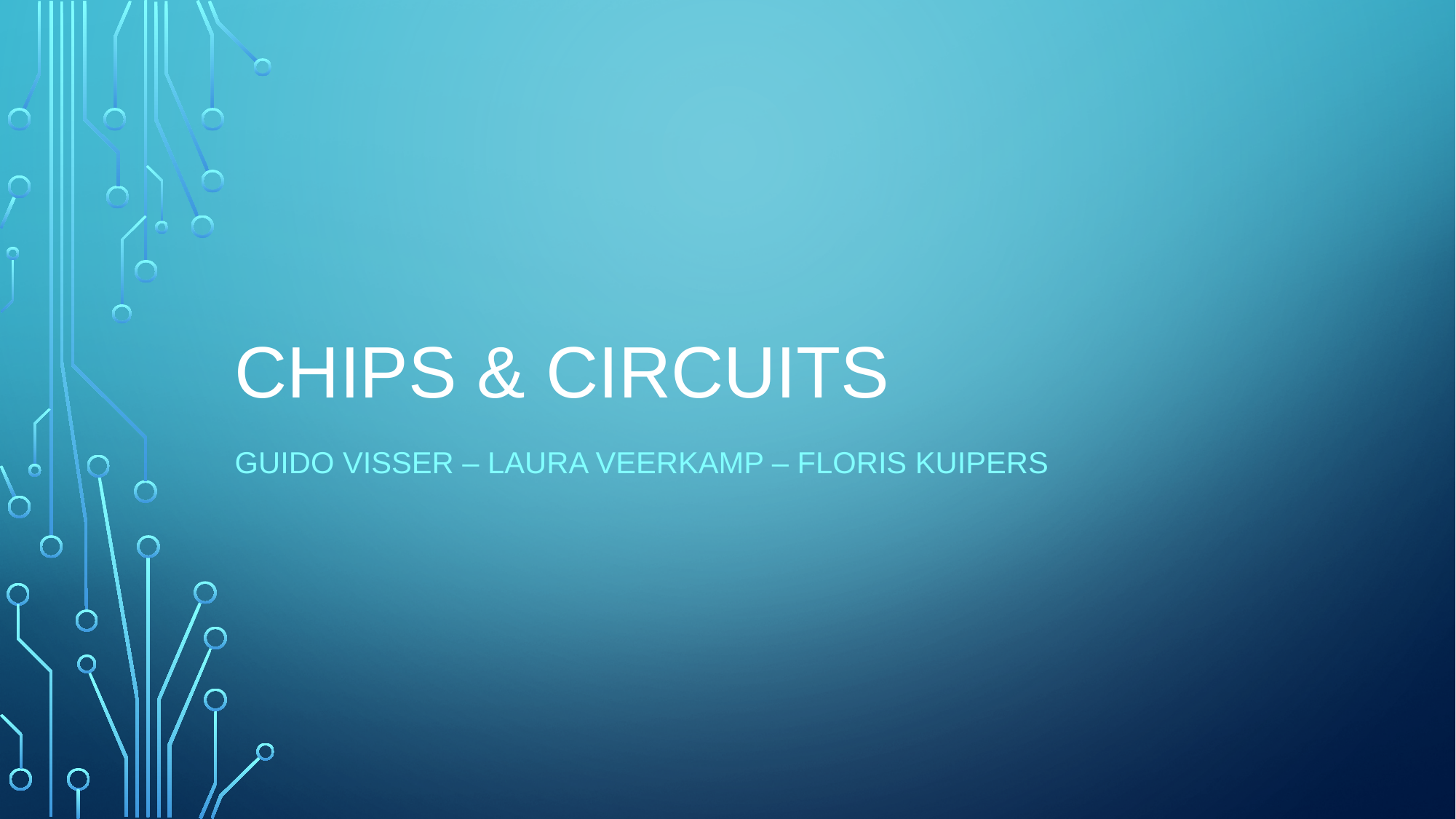

# Chips & Circuits
Guido Visser – Laura Veerkamp – Floris kuipers